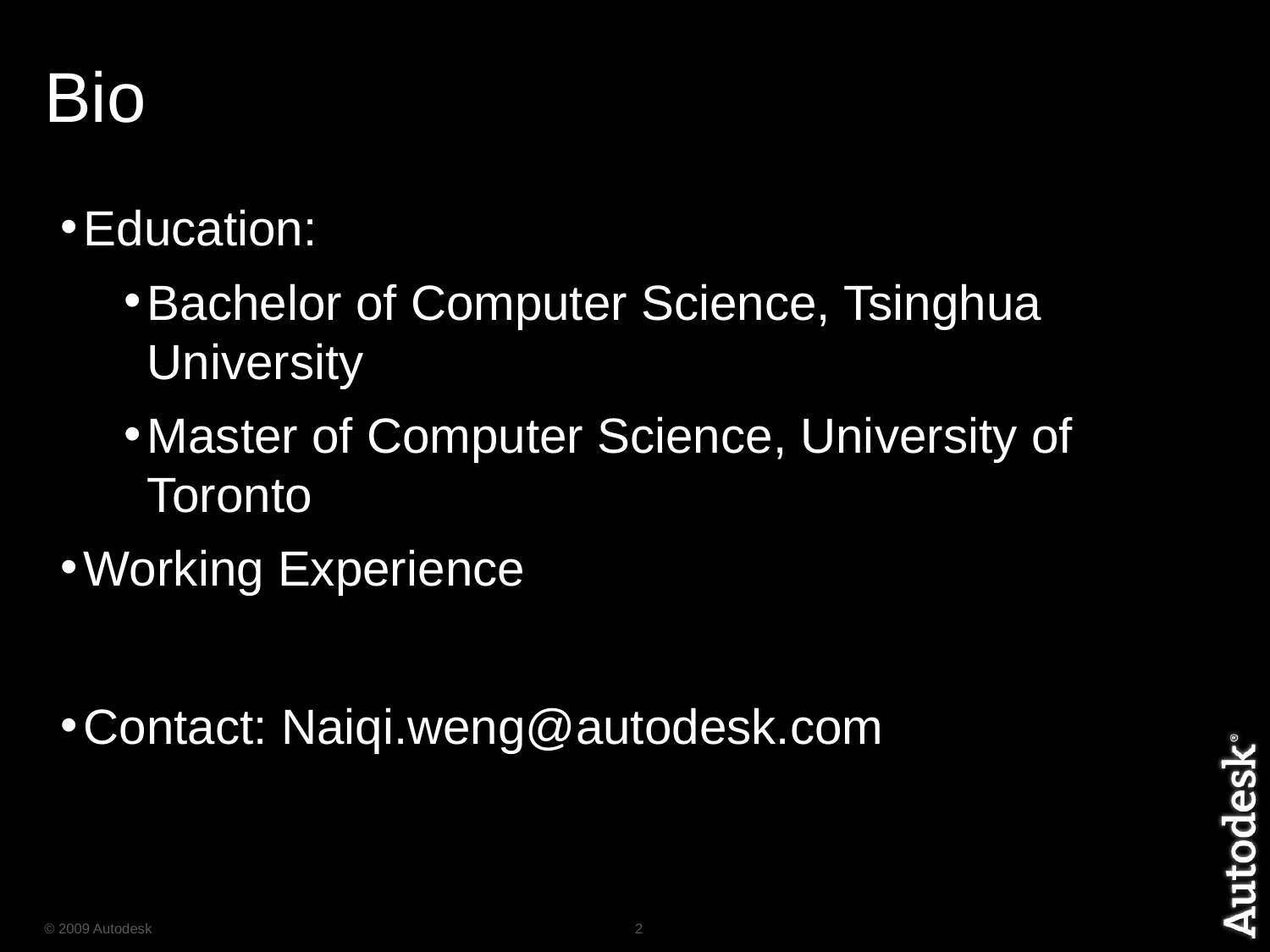

# Bio
Education:
Bachelor of Computer Science, Tsinghua University
Master of Computer Science, University of Toronto
Working Experience

Contact: Naiqi.weng@autodesk.com